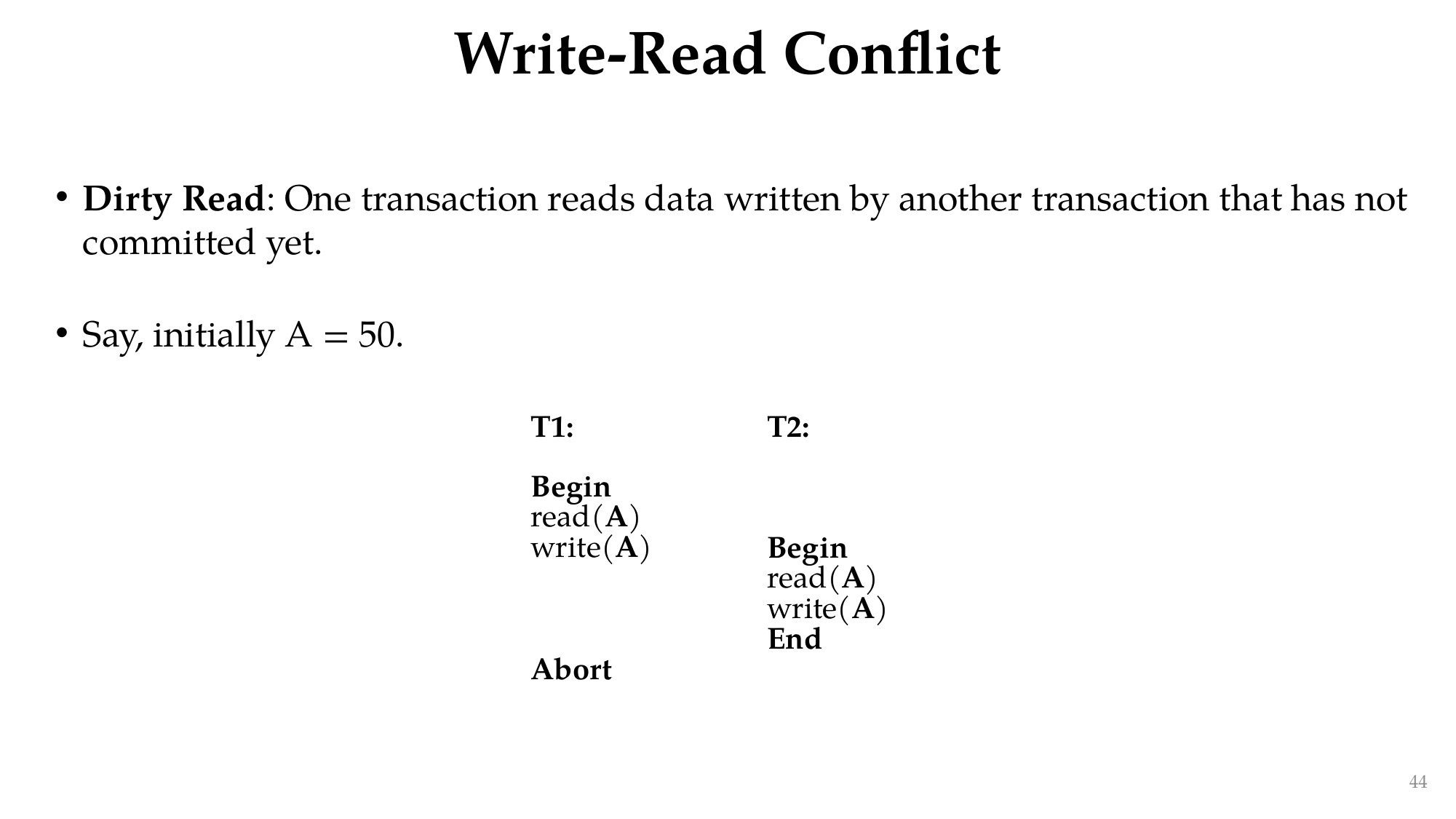

# Write-Read Conflict
Dirty Read: One transaction reads data written by another transaction that has not committed yet.

Say, initially A = 50.
| T1: Begin read(A) write(A) Abort | T2: Begin read(A) write(A) End |
| --- | --- |
44